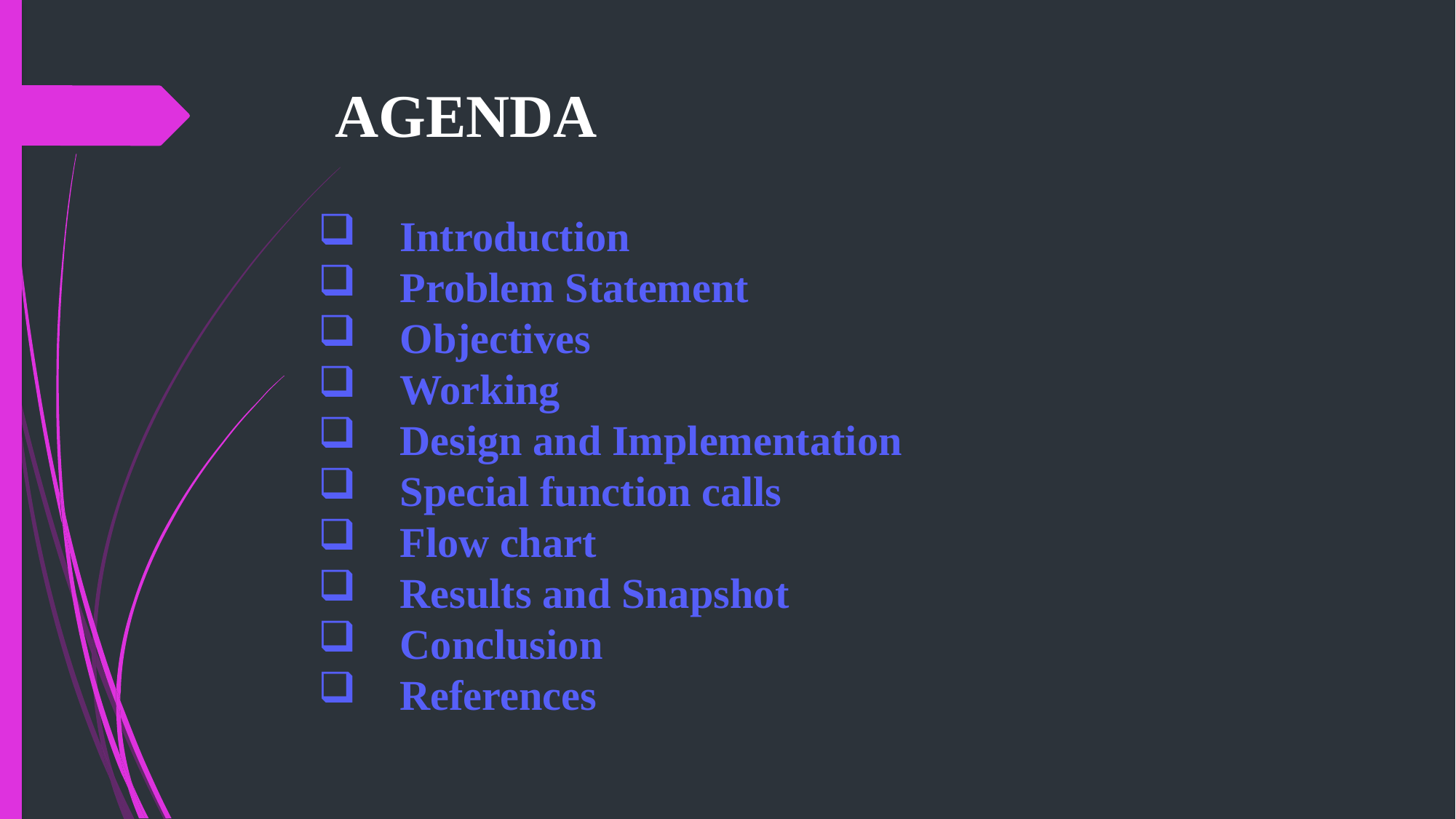

AGENDA
Introduction
Problem Statement
Objectives
Working
Design and Implementation
Special function calls
Flow chart
Results and Snapshot
Conclusion
References